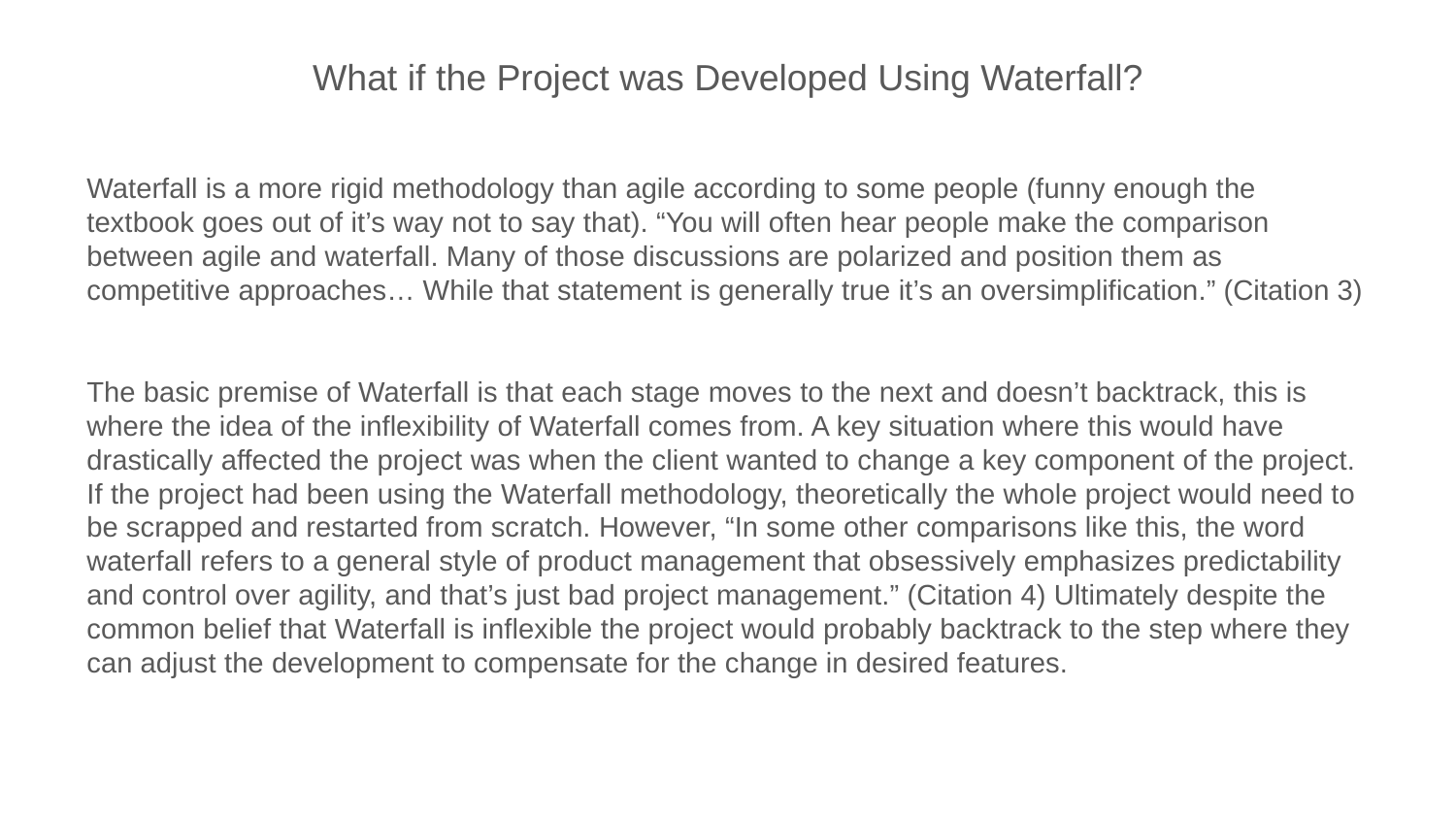

What if the Project was Developed Using Waterfall?
Waterfall is a more rigid methodology than agile according to some people (funny enough the textbook goes out of it’s way not to say that). “You will often hear people make the comparison between agile and waterfall. Many of those discussions are polarized and position them as competitive approaches… While that statement is generally true it’s an oversimplification.” (Citation 3)
The basic premise of Waterfall is that each stage moves to the next and doesn’t backtrack, this is where the idea of the inflexibility of Waterfall comes from. A key situation where this would have drastically affected the project was when the client wanted to change a key component of the project. If the project had been using the Waterfall methodology, theoretically the whole project would need to be scrapped and restarted from scratch. However, “In some other comparisons like this, the word waterfall refers to a general style of product management that obsessively emphasizes predictability and control over agility, and that’s just bad project management.” (Citation 4) Ultimately despite the common belief that Waterfall is inflexible the project would probably backtrack to the step where they can adjust the development to compensate for the change in desired features.